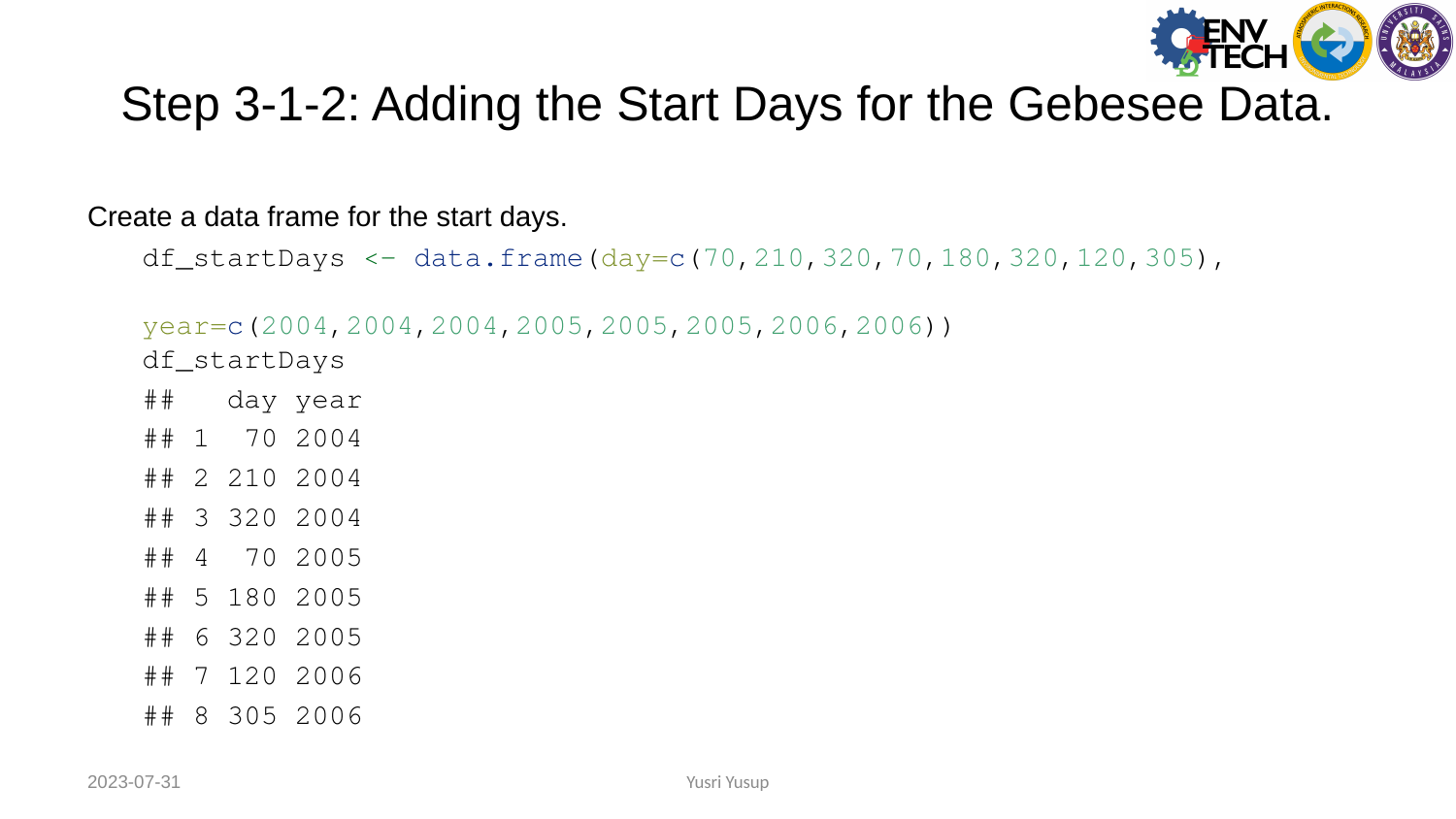

# Step 3-1-2: Adding the Start Days for the Gebesee Data.
Create a data frame for the start days.
df_startDays <- data.frame(day=c(70,210,320,70,180,320,120,305),
                           year=c(2004,2004,2004,2005,2005,2005,2006,2006))
df_startDays
##   day year
## 1  70 2004
## 2 210 2004
## 3 320 2004
## 4  70 2005
## 5 180 2005
## 6 320 2005
## 7 120 2006
## 8 305 2006
2023-07-31
Yusri Yusup